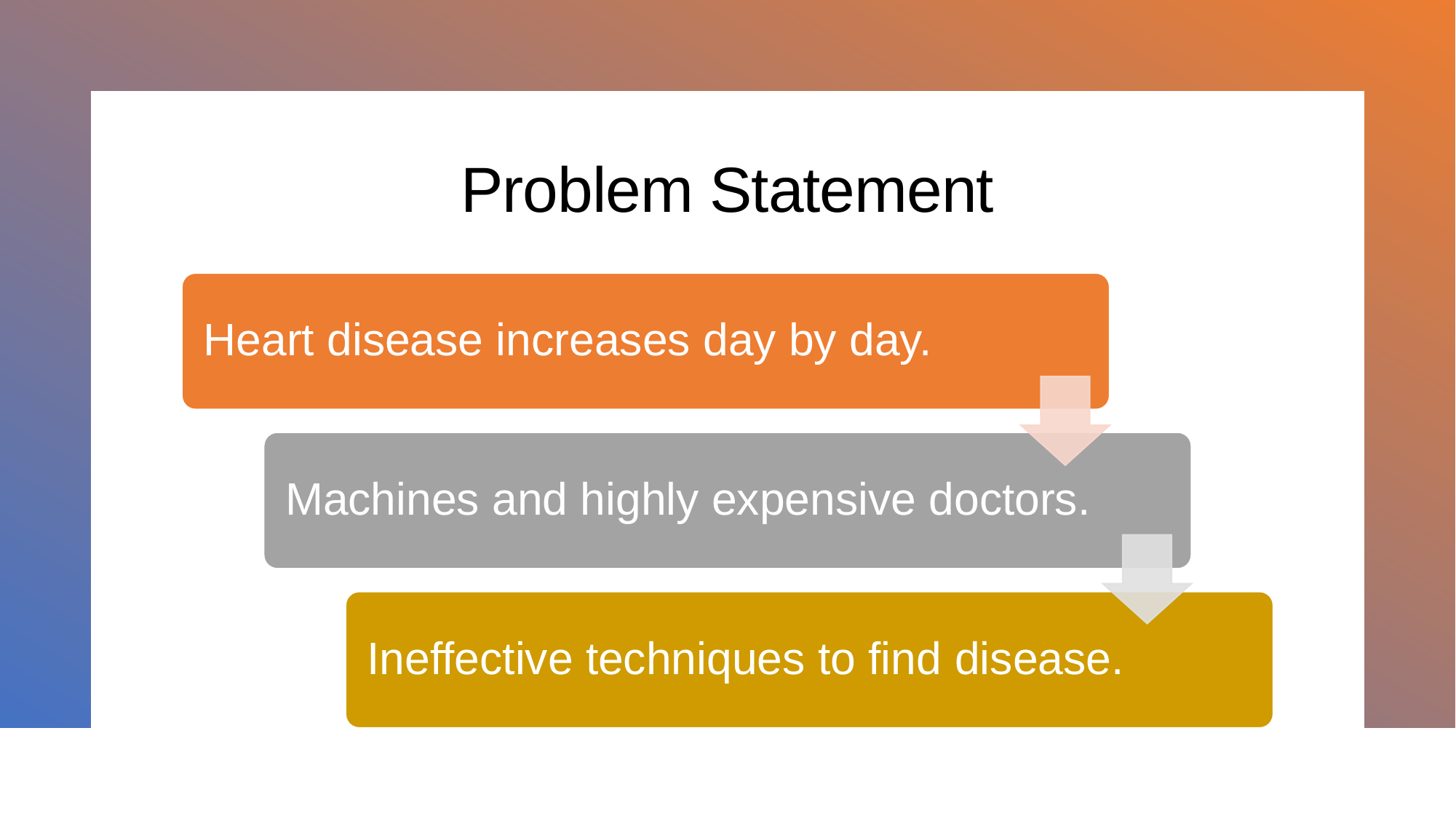

# Problem Statement
Heart disease increases day by day.
Machines and highly expensive doctors.
Ineffective techniques to find disease.